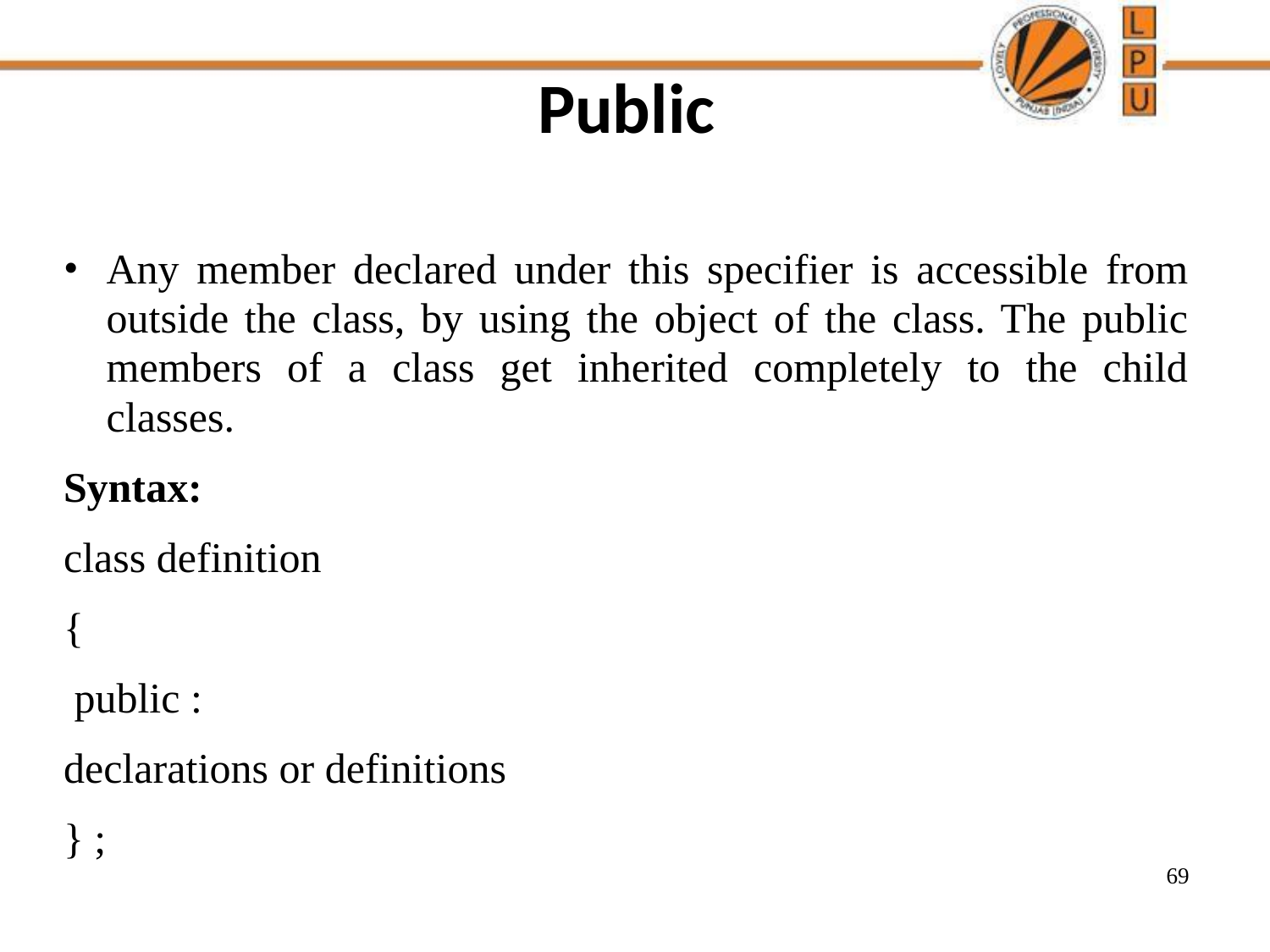

# Public
Any member declared under this specifier is accessible from outside the class, by using the object of the class. The public members of a class get inherited completely to the child classes.
Syntax:
class definition
{
 public :
declarations or definitions
} ;

69